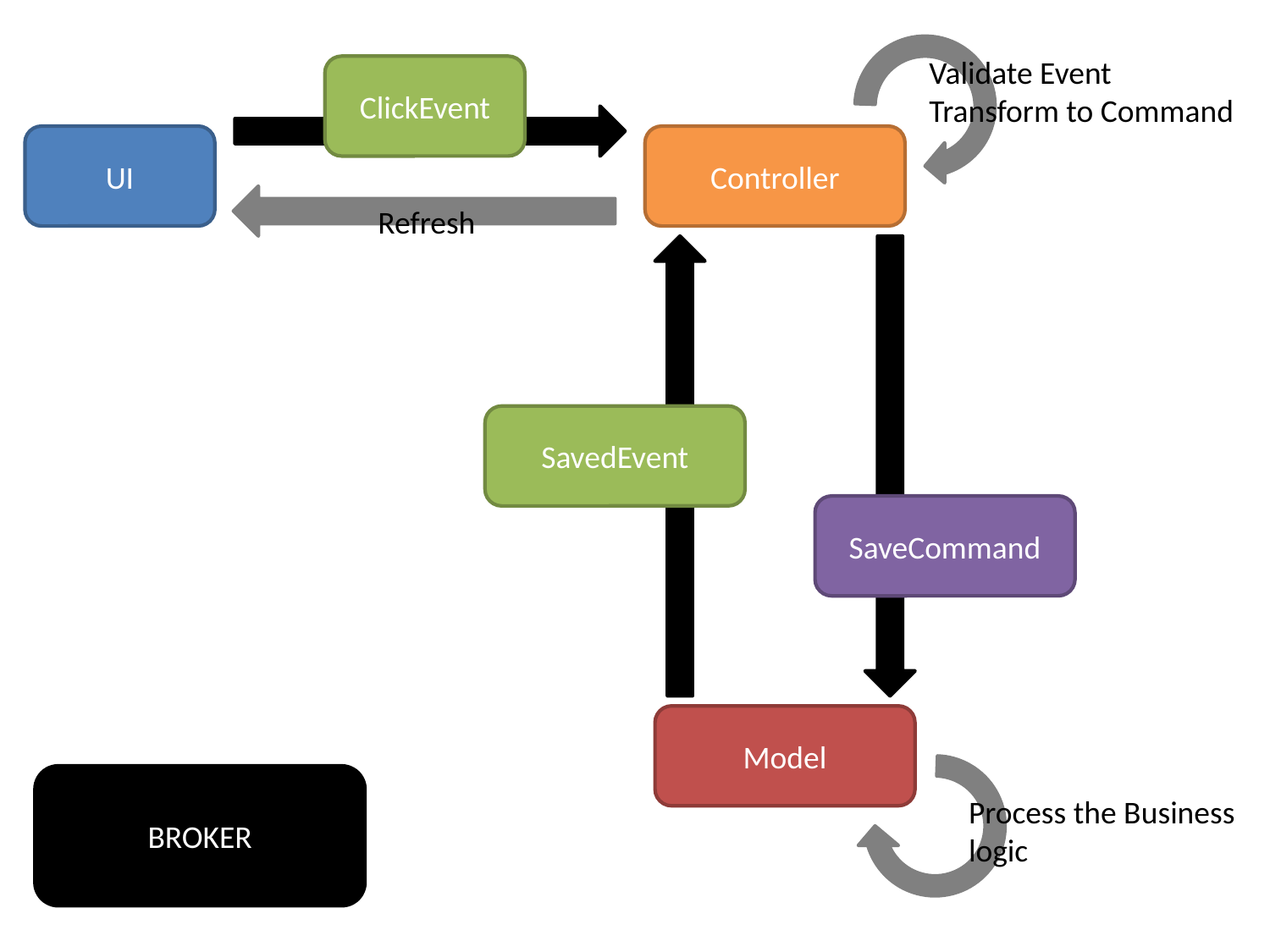

Validate Event
Transform to Command
ClickEvent

UI
Controller

Refresh
SavedEvent

SaveCommand
Model

BROKER
Process the Business
logic